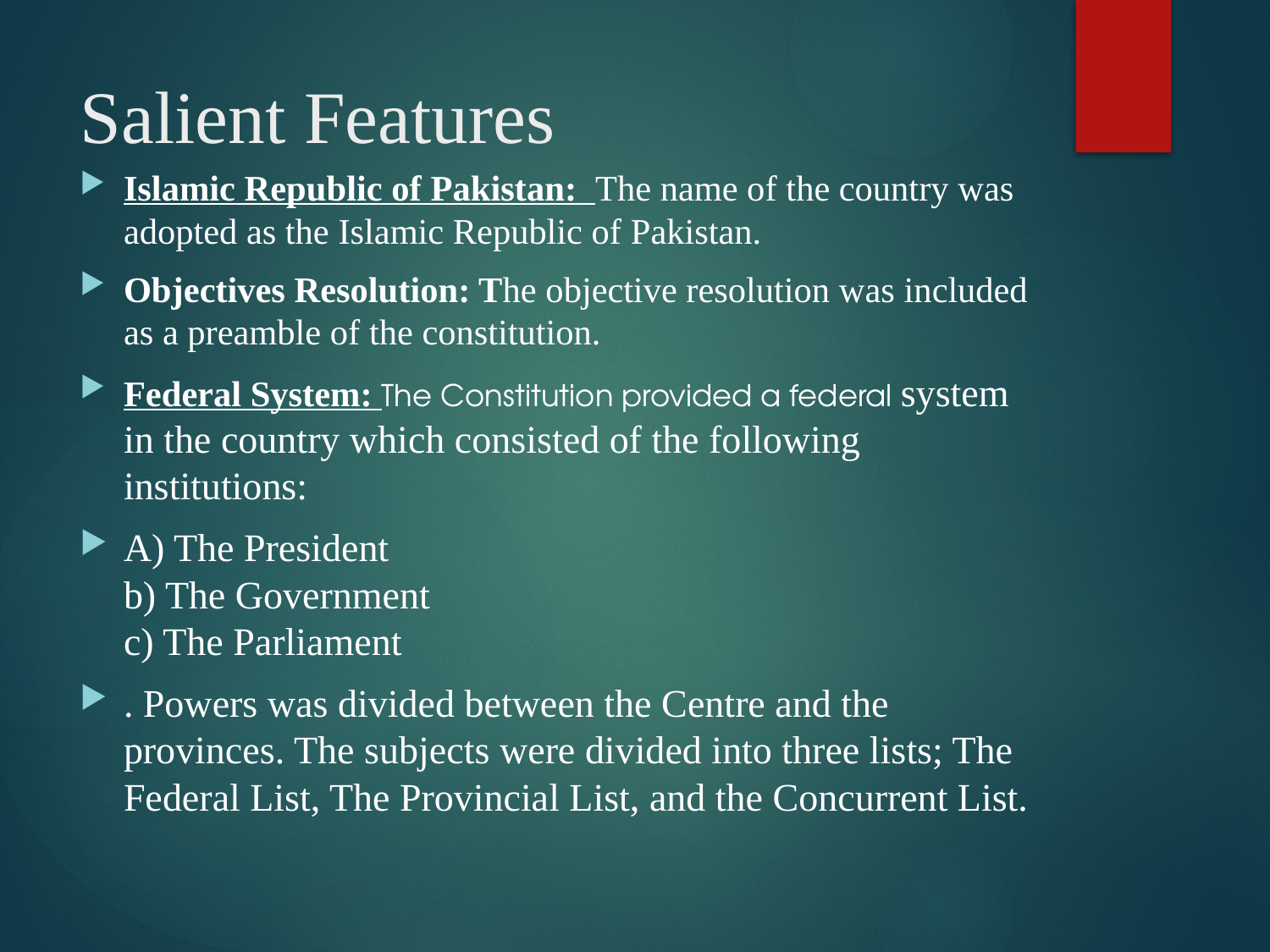

# Salient Features
Islamic Republic of Pakistan:  The name of the country was adopted as the Islamic Republic of Pakistan.
Objectives Resolution: The objective resolution was included as a preamble of the constitution.
Federal System: The Constitution provided a federal system in the country which consisted of the following institutions:
A) The President
b) The Government
c) The Parliament
. Powers was divided between the Centre and the provinces. The subjects were divided into three lists; The Federal List, The Provincial List, and the Concurrent List.